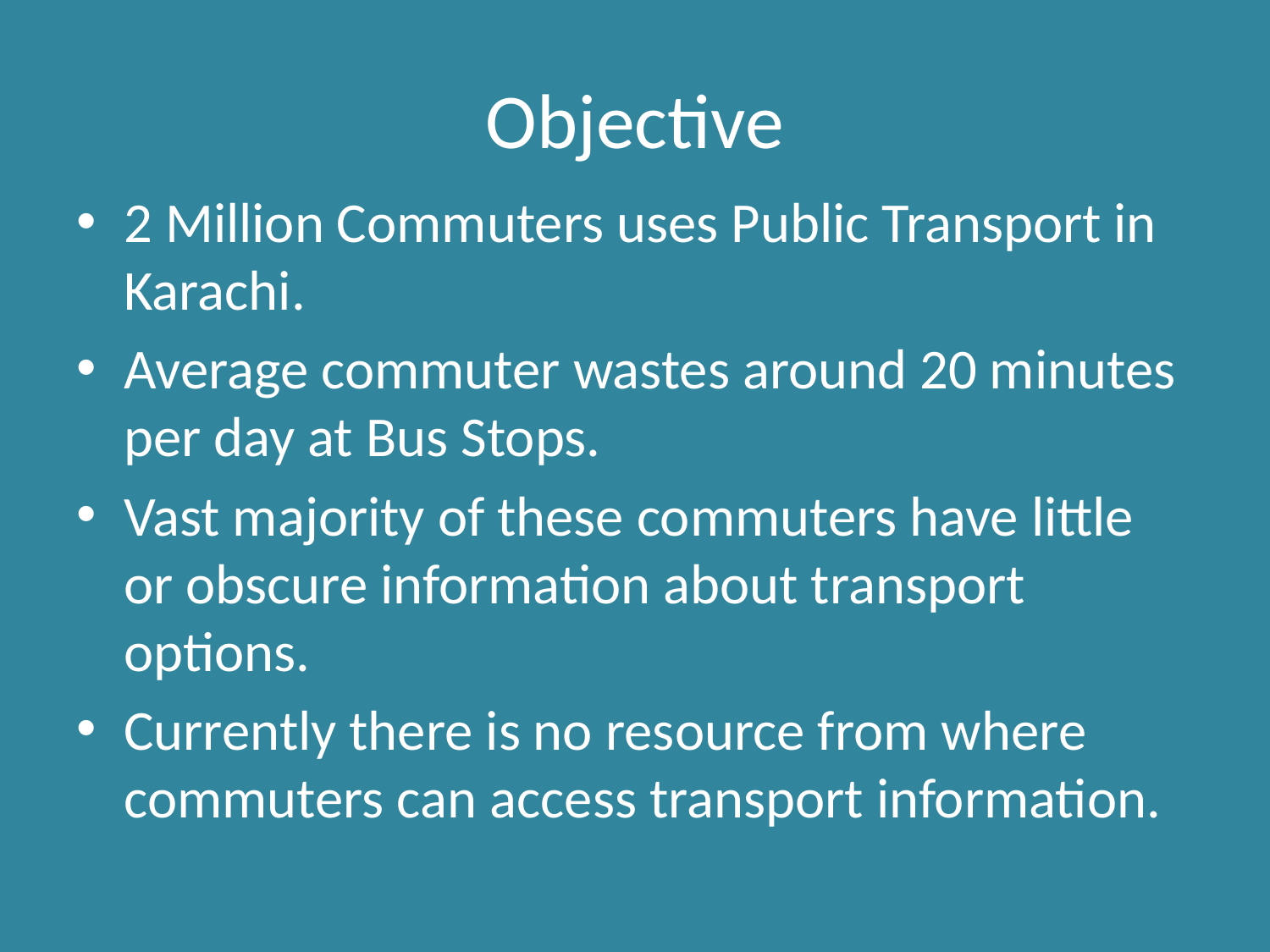

# Objective
2 Million Commuters uses Public Transport in Karachi.
Average commuter wastes around 20 minutes per day at Bus Stops.
Vast majority of these commuters have little or obscure information about transport options.
Currently there is no resource from where commuters can access transport information.